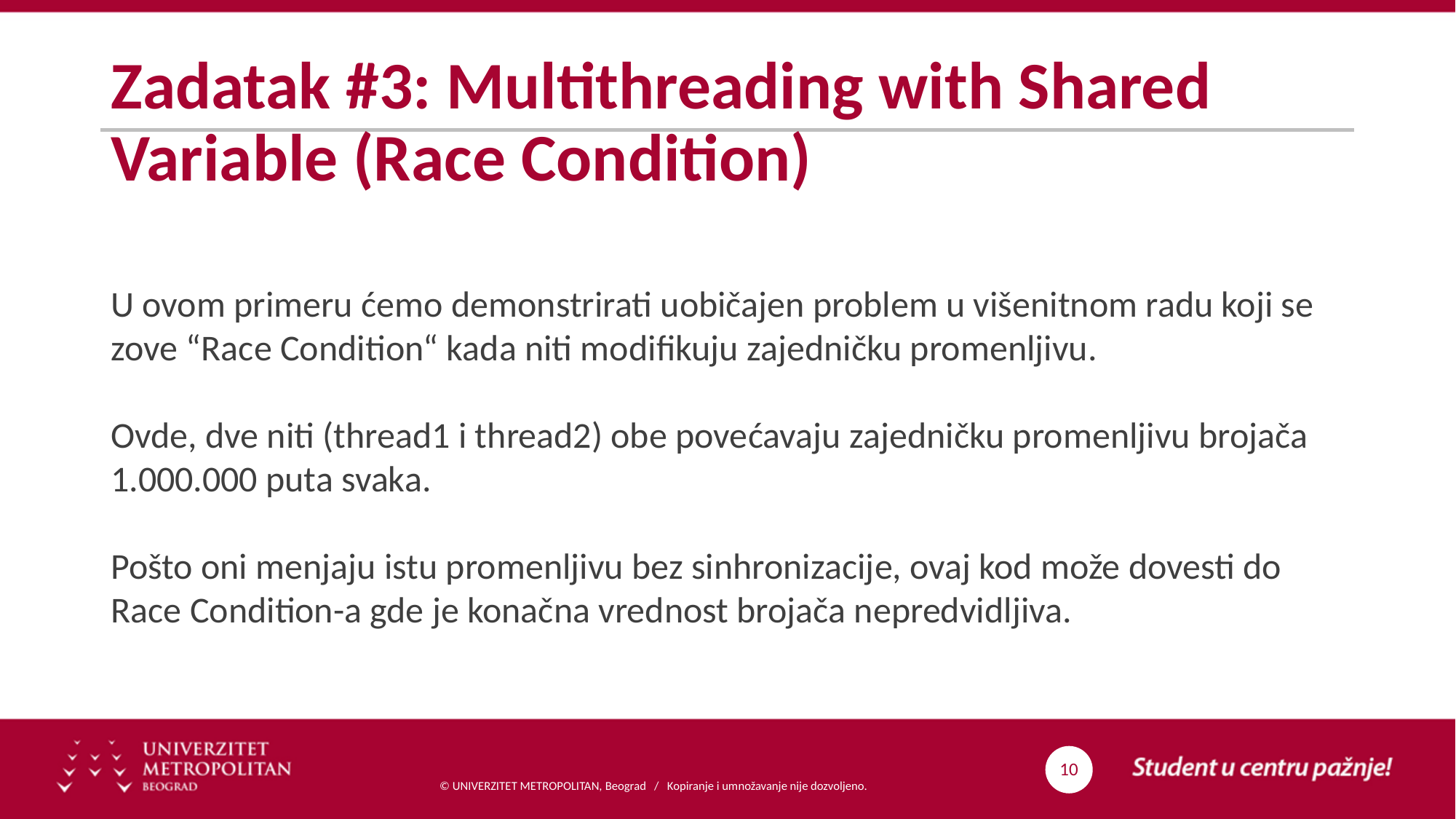

# Zadatak #3: Multithreading with Shared Variable (Race Condition)
U ovom primeru ćemo demonstrirati uobičajen problem u višenitnom radu koji se zove “Race Condition“ kada niti modifikuju zajedničku promenljivu.

Ovde, dve niti (thread1 i thread2) obe povećavaju zajedničku promenljivu brojača 1.000.000 puta svaka.

Pošto oni menjaju istu promenljivu bez sinhronizacije, ovaj kod može dovesti do Race Condition-a gde je konačna vrednost brojača nepredvidljiva.